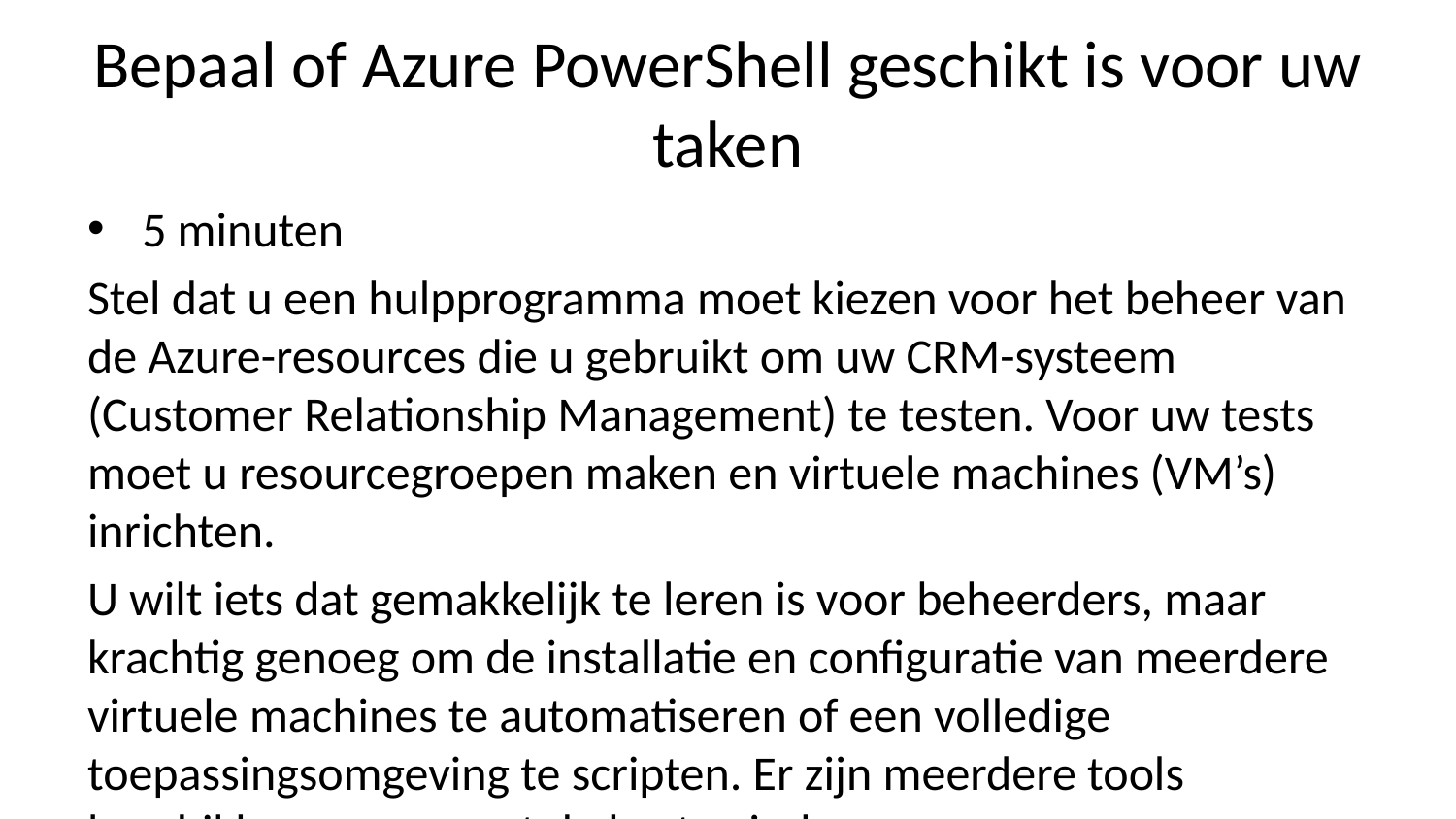

# Bepaal of Azure PowerShell geschikt is voor uw taken
5 minuten
Stel dat u een hulpprogramma moet kiezen voor het beheer van de Azure-resources die u gebruikt om uw CRM-systeem (Customer Relationship Management) te testen. Voor uw tests moet u resourcegroepen maken en virtuele machines (VM’s) inrichten.
U wilt iets dat gemakkelijk te leren is voor beheerders, maar krachtig genoeg om de installatie en configuratie van meerdere virtuele machines te automatiseren of een volledige toepassingsomgeving te scripten. Er zijn meerdere tools beschikbaar en u moet de beste vinden voor uw mensen en taken.
Azure biedt drie beheerhulpprogramma’s:
Azure Portal
De Azure CLI
Azure PowerShell
Ze bieden allemaal ongeveer evenveel controle; elke taak die u met een van de tools kunt uitvoeren, kunt u waarschijnlijk met de andere twee doen. Alle drie zijn platformonafhankelijk en draaien ze op Windows, macOS en Linux. Ze verschillen in syntaxis, installatievereisten, automatiseringsondersteuning.
Hier zullen we elk van de drie opties beschrijven en enkele richtlijnen geven over hoe u tussen hen kunt beslissen.